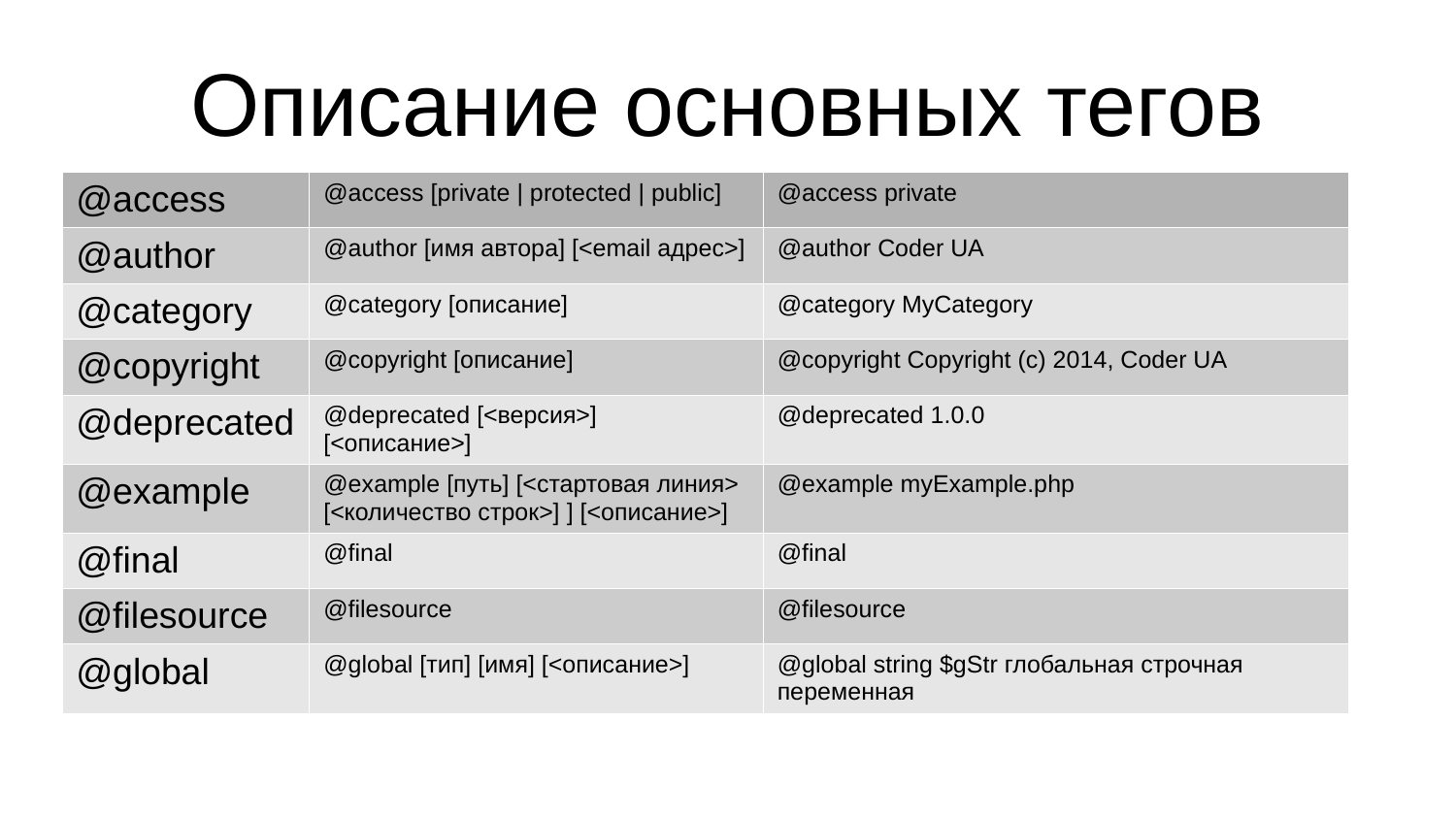

Описание основных тегов
| @access | @access [private | protected | public] | @access private |
| --- | --- | --- |
| @author | @author [имя автора] [<email адрес>] | @author Coder UA |
| @category | @category [описание] | @category MyCategory |
| @copyright | @copyright [описание] | @copyright Copyright (c) 2014, Coder UA |
| @deprecated | @deprecated [<версия>] [<описание>] | @deprecated 1.0.0 |
| @example | @example [путь] [<стартовая линия> [<количество строк>] ] [<описание>] | @example myExample.php |
| @final | @final | @final |
| @filesource | @filesource | @filesource |
| @global | @global [тип] [имя] [<описание>] | @global string $gStr глобальная строчная переменная |